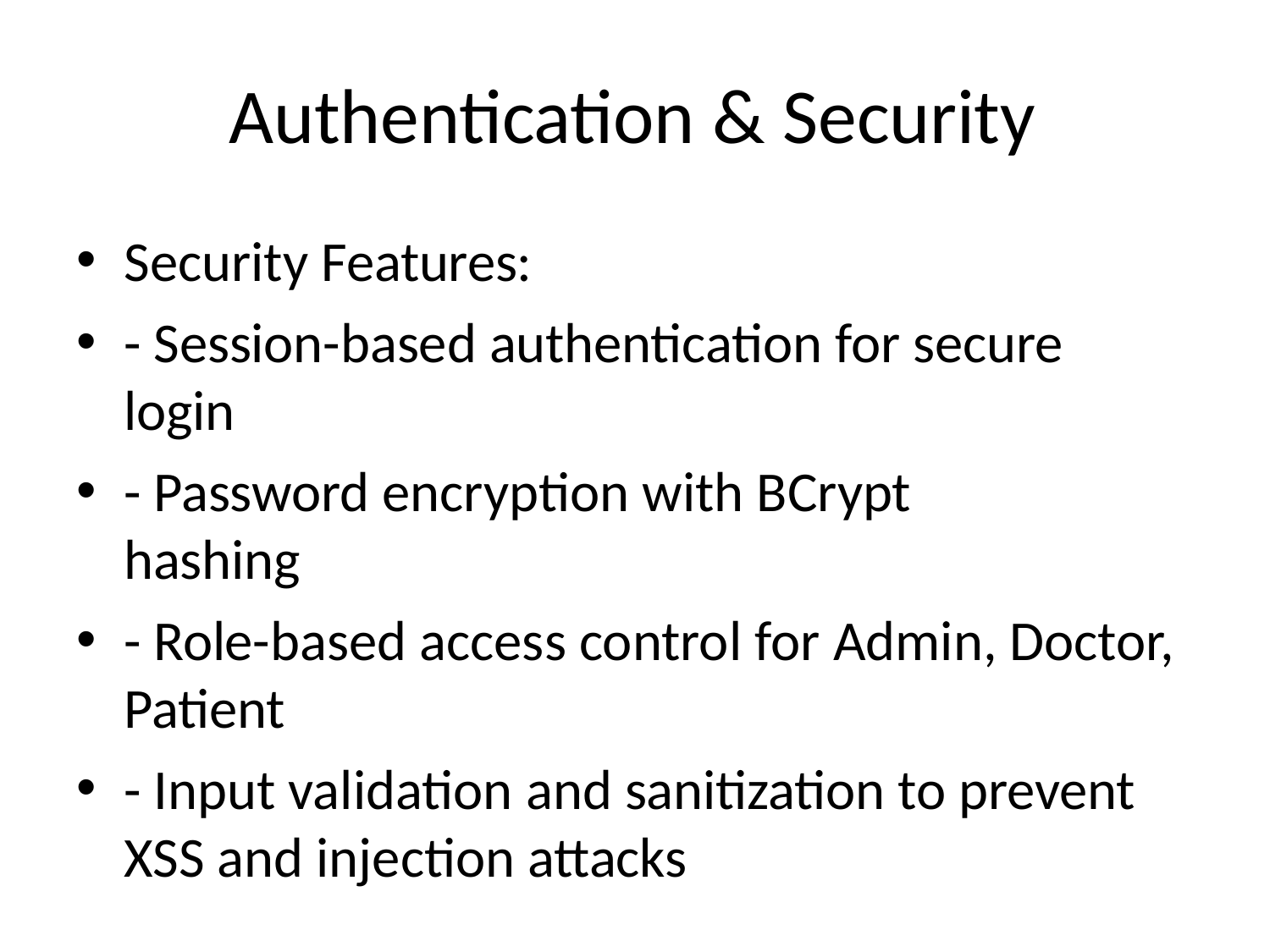

# Authentication & Security
Security Features:
- Session-based authentication for secure login
- Password encryption with BCrypt hashing
- Role-based access control for Admin, Doctor, Patient
- Input validation and sanitization to prevent XSS and injection attacks